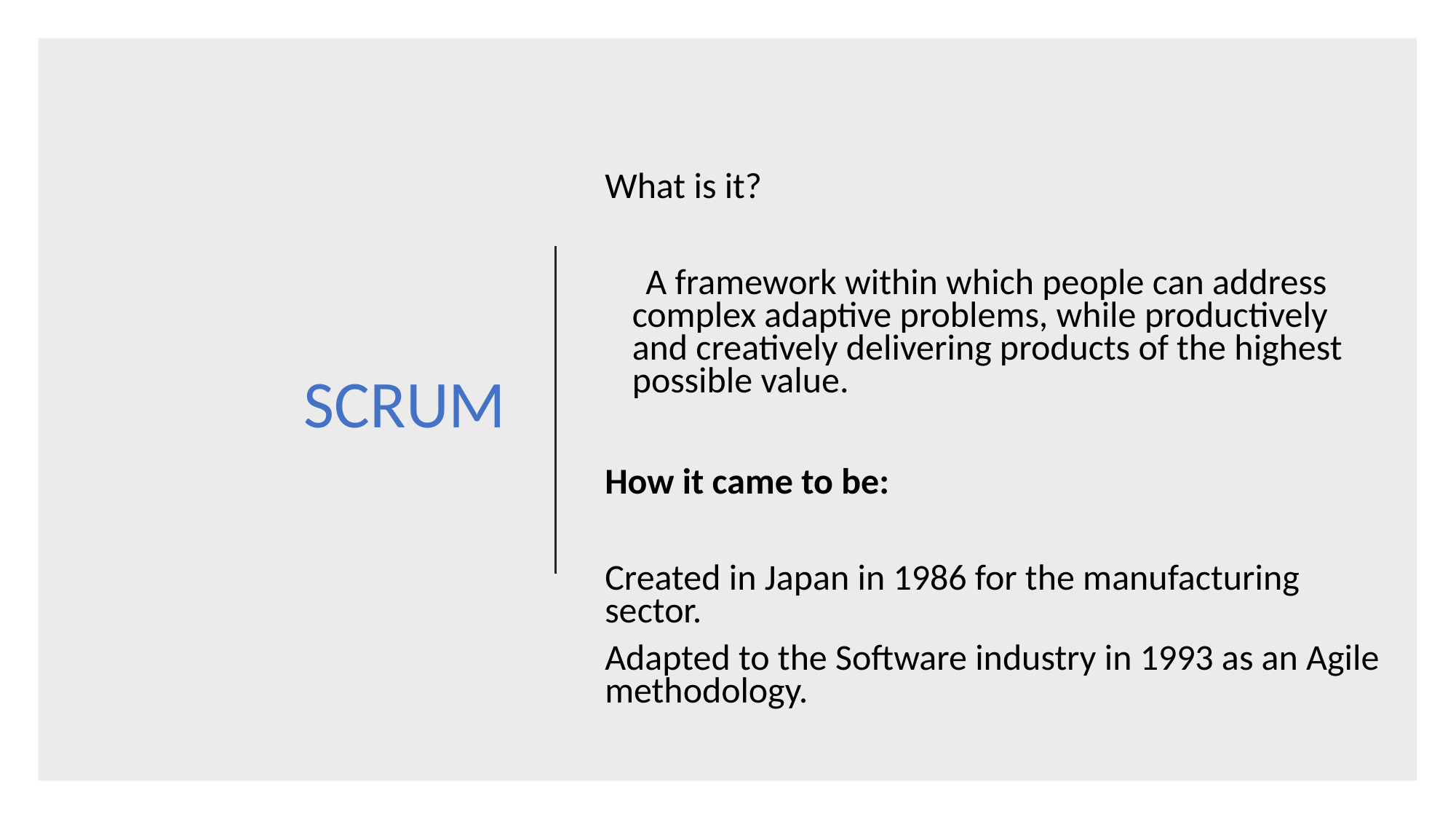

# SCRUM

What is it?

     A framework within which people can address complex adaptive problems, while productively and creatively delivering products of the highest possible value.

How it came to be:

Created in Japan in 1986 for the manufacturing sector.
Adapted to the Software industry in 1993 as an Agile methodology.